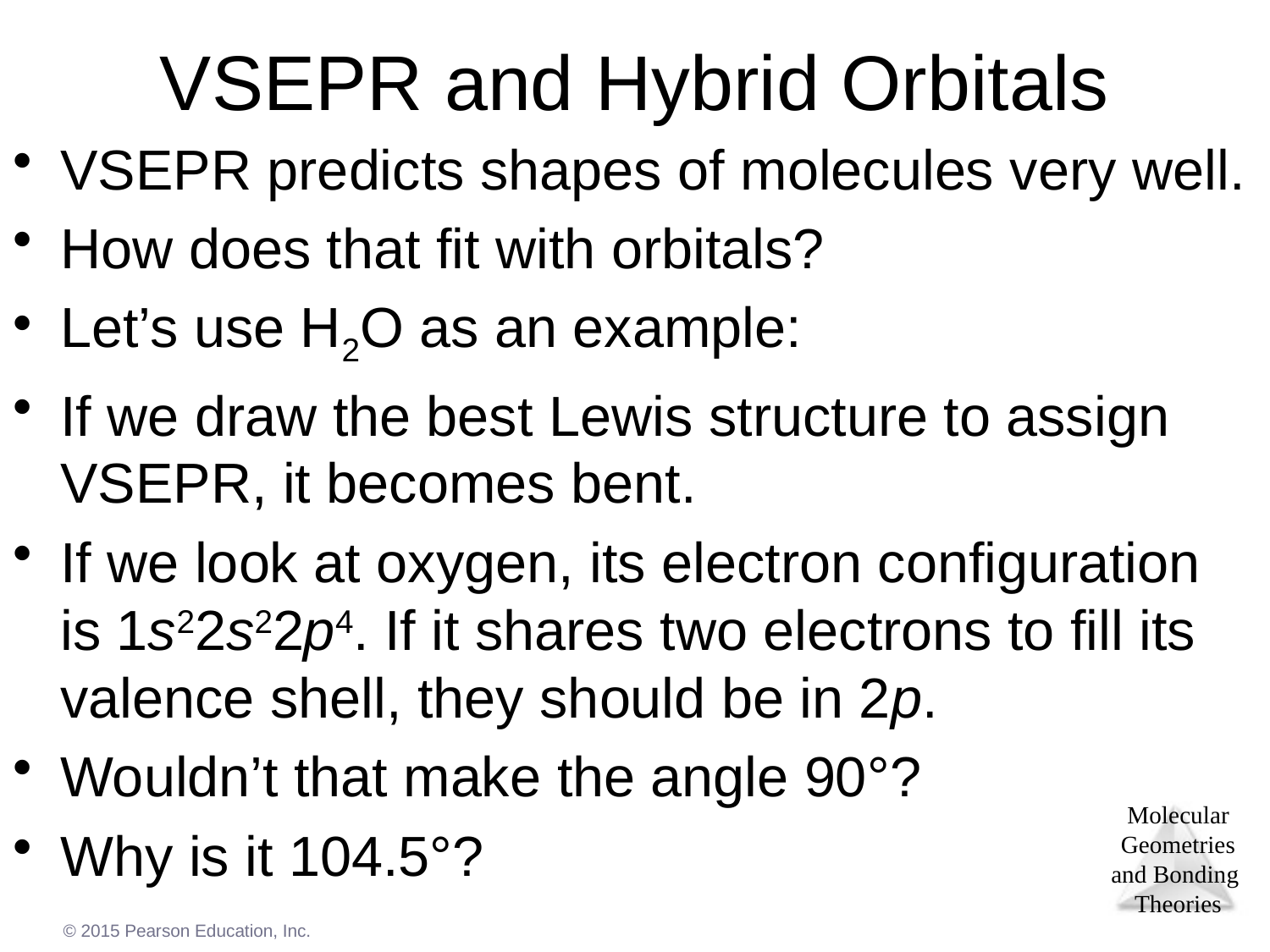

# VSEPR and Hybrid Orbitals
VSEPR predicts shapes of molecules very well.
How does that fit with orbitals?
Let’s use H2O as an example:
If we draw the best Lewis structure to assign VSEPR, it becomes bent.
If we look at oxygen, its electron configuration is 1s22s22p4. If it shares two electrons to fill its valence shell, they should be in 2p.
Wouldn’t that make the angle 90°?
Why is it 104.5°?